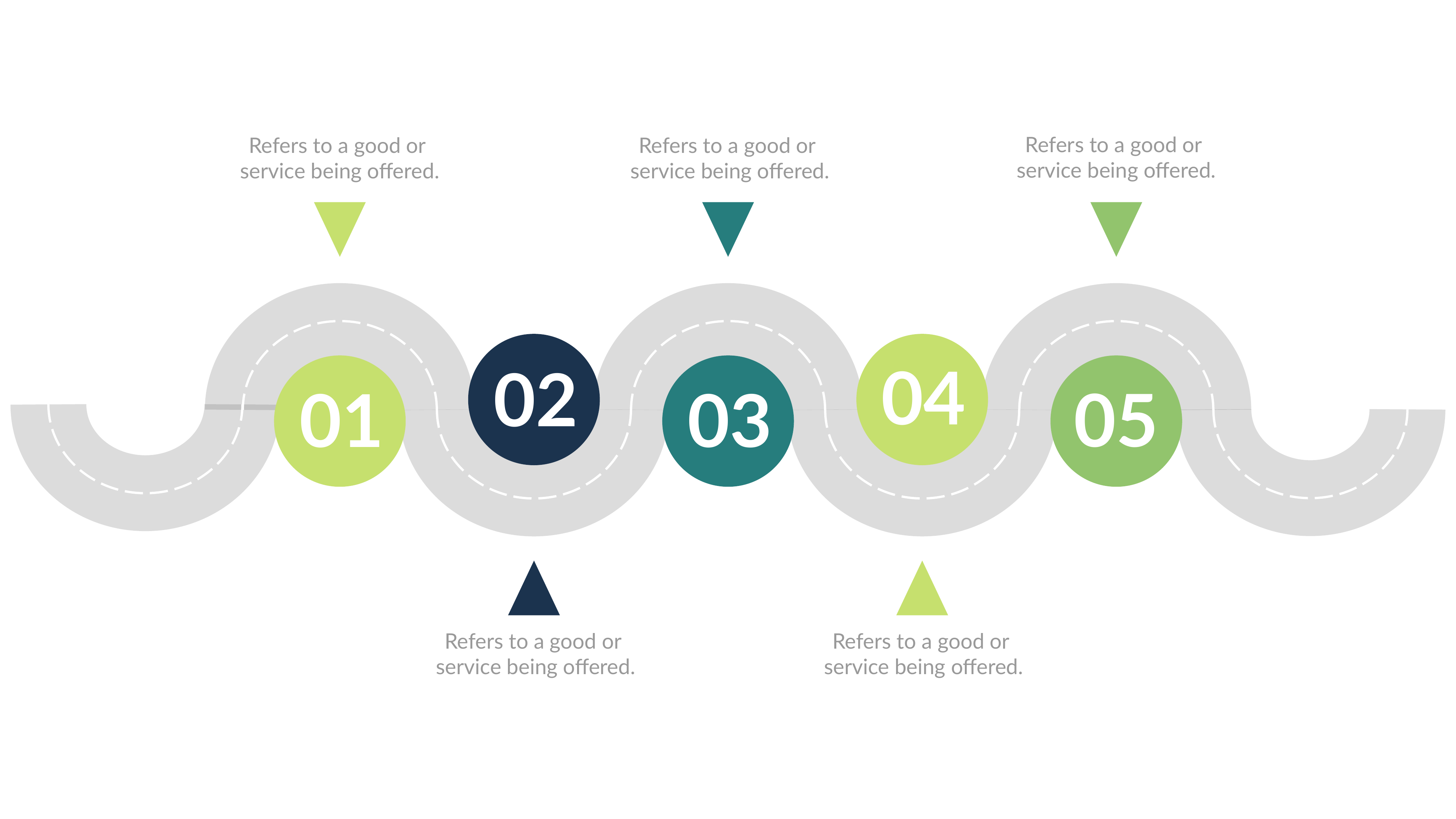

Refers to a good or
service being offered.
Refers to a good or
service being offered.
Refers to a good or
service being offered.

04
02

05
01
03

Refers to a good or
service being offered.
Refers to a good or
service being offered.